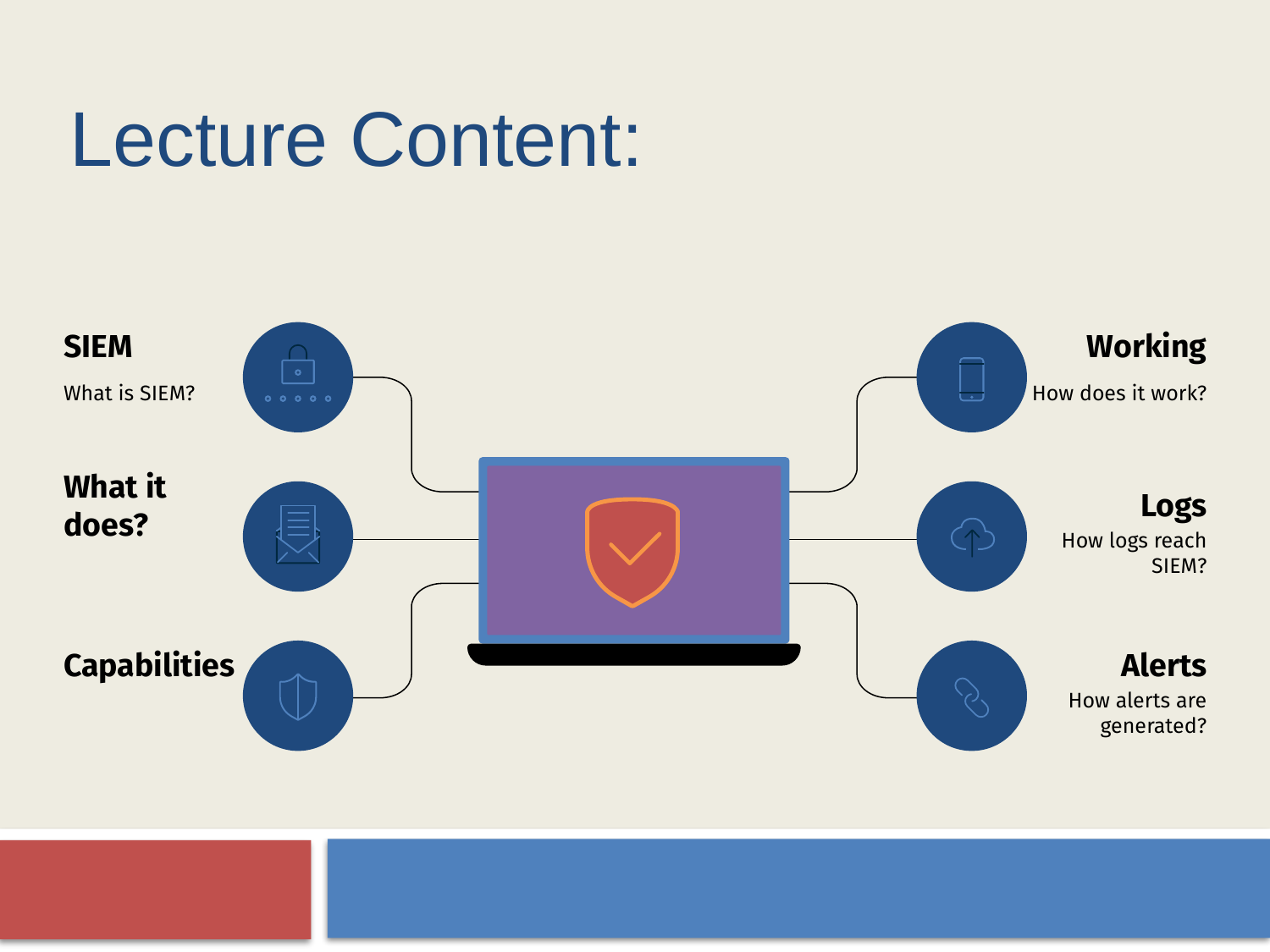

# Lecture Content:

SIEM
What is SIEM?
Working
How does it work?
What it does?

Logs
How logs reach SIEM?
Capabilities

Alerts
How alerts are generated?